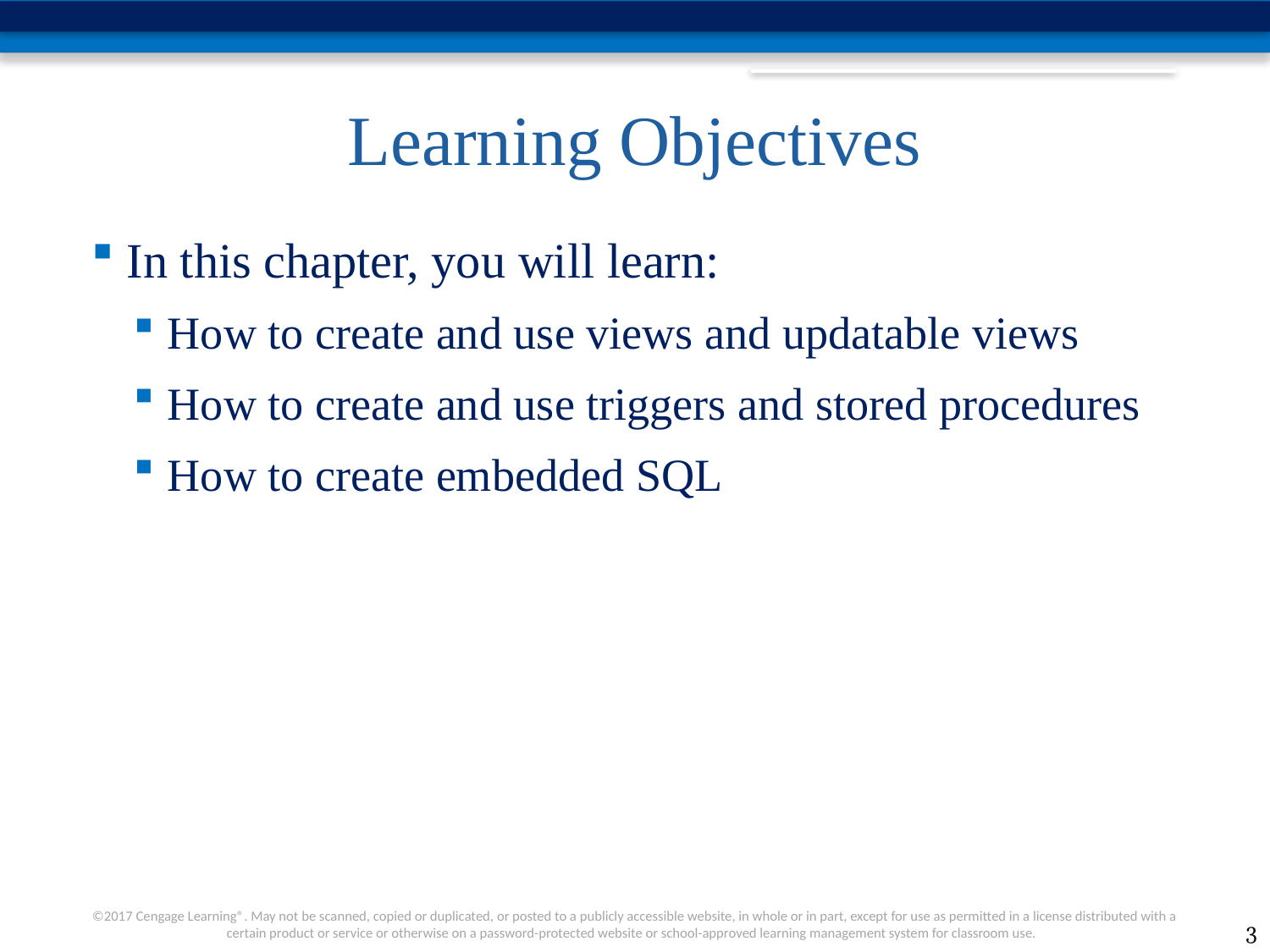

# Learning Objectives
In this chapter, you will learn:
How to create and use views and updatable views
How to create and use triggers and stored procedures
How to create embedded SQL
3